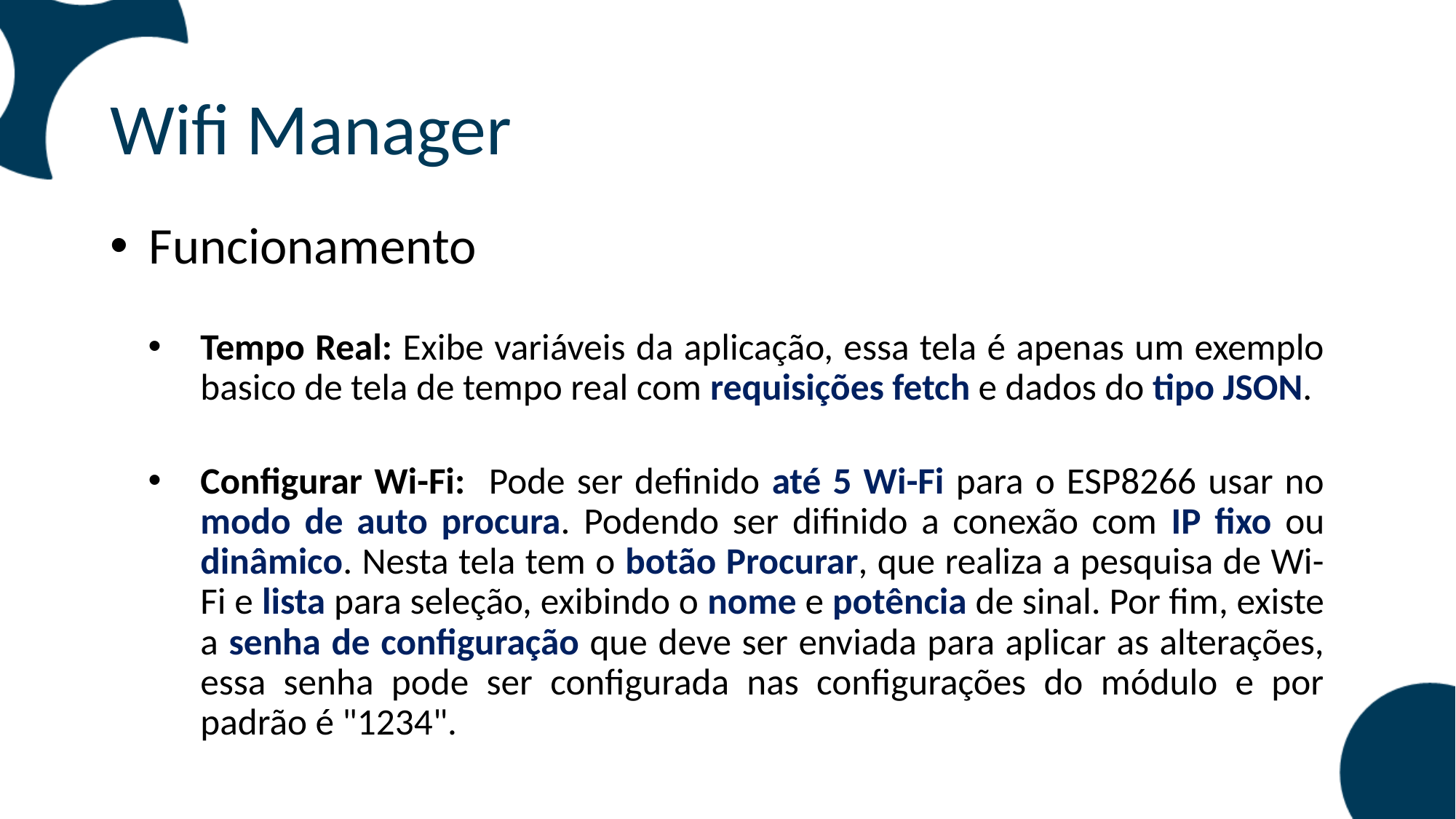

Wifi Manager

Funcionamento

Tempo Real: Exibe variáveis da aplicação, essa tela é apenas um exemplo basico de tela de tempo real com requisições fetch e dados do tipo JSON.

Configurar Wi-Fi:  Pode ser definido até 5 Wi-Fi para o ESP8266 usar no modo de auto procura. Podendo ser difinido a conexão com IP fixo ou dinâmico. Nesta tela tem o botão Procurar, que realiza a pesquisa de Wi-Fi e lista para seleção, exibindo o nome e potência de sinal. Por fim, existe a senha de configuração que deve ser enviada para aplicar as alterações, essa senha pode ser configurada nas configurações do módulo e por padrão é "1234".